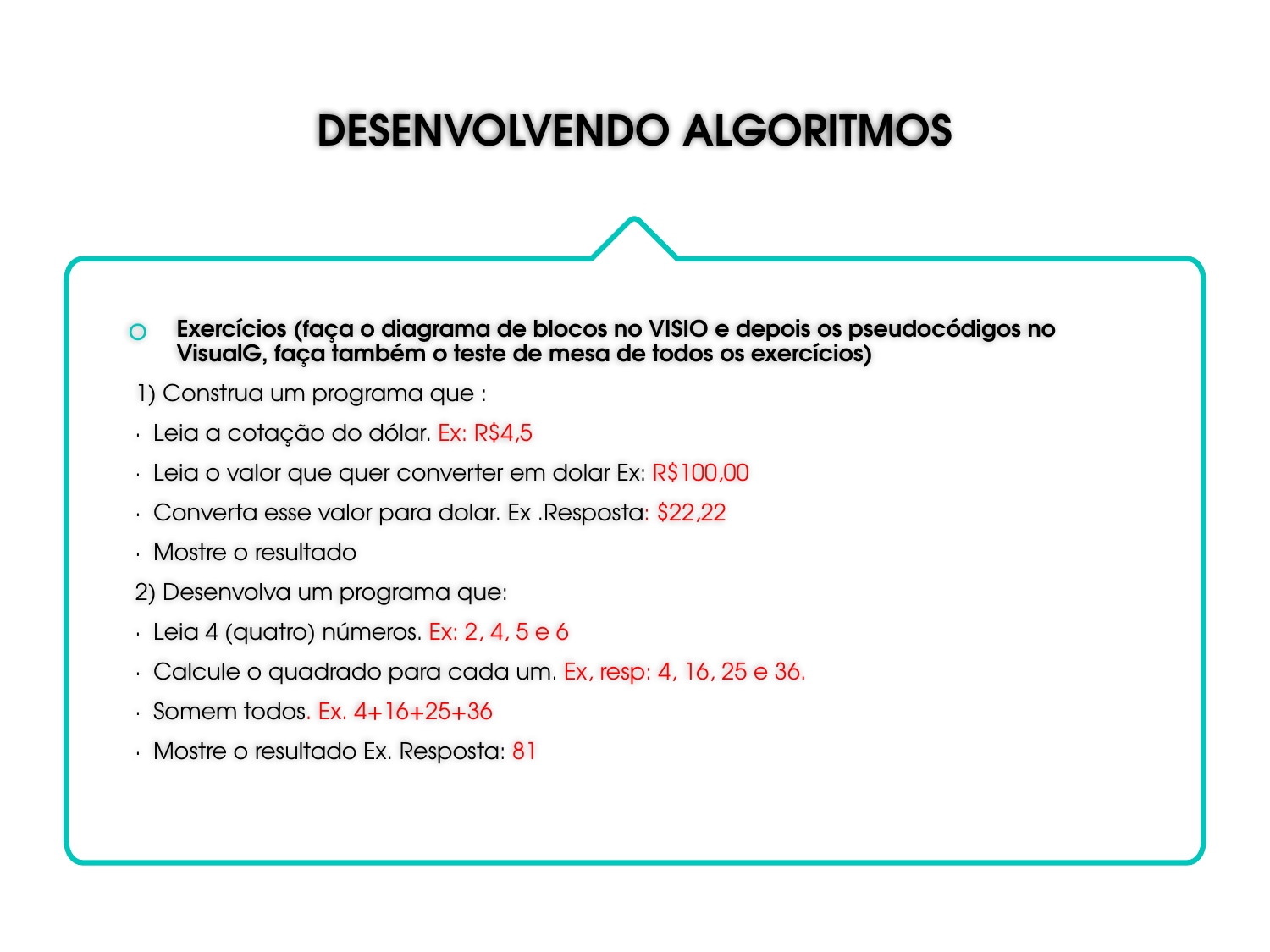

# DESENVOLVENDO ALGORITMOS

Exercícios (faça o diagrama de blocos no VISIO e depois os pseudocódigos no VisualG, faça também o teste de mesa de todos os exercícios)
1) Construa um programa que :
·  Leia a cotação do dólar. Ex: R$4,5
·  Leia o valor que quer converter em dolar Ex: R$100,00
·  Converta esse valor para dolar. Ex .Resposta: $22,22
·  Mostre o resultado
2) Desenvolva um programa que:
·  Leia 4 (quatro) números. Ex: 2, 4, 5 e 6
·  Calcule o quadrado para cada um. Ex, resp: 4, 16, 25 e 36.
·  Somem todos. Ex. 4+16+25+36
·  Mostre o resultado Ex. Resposta: 81